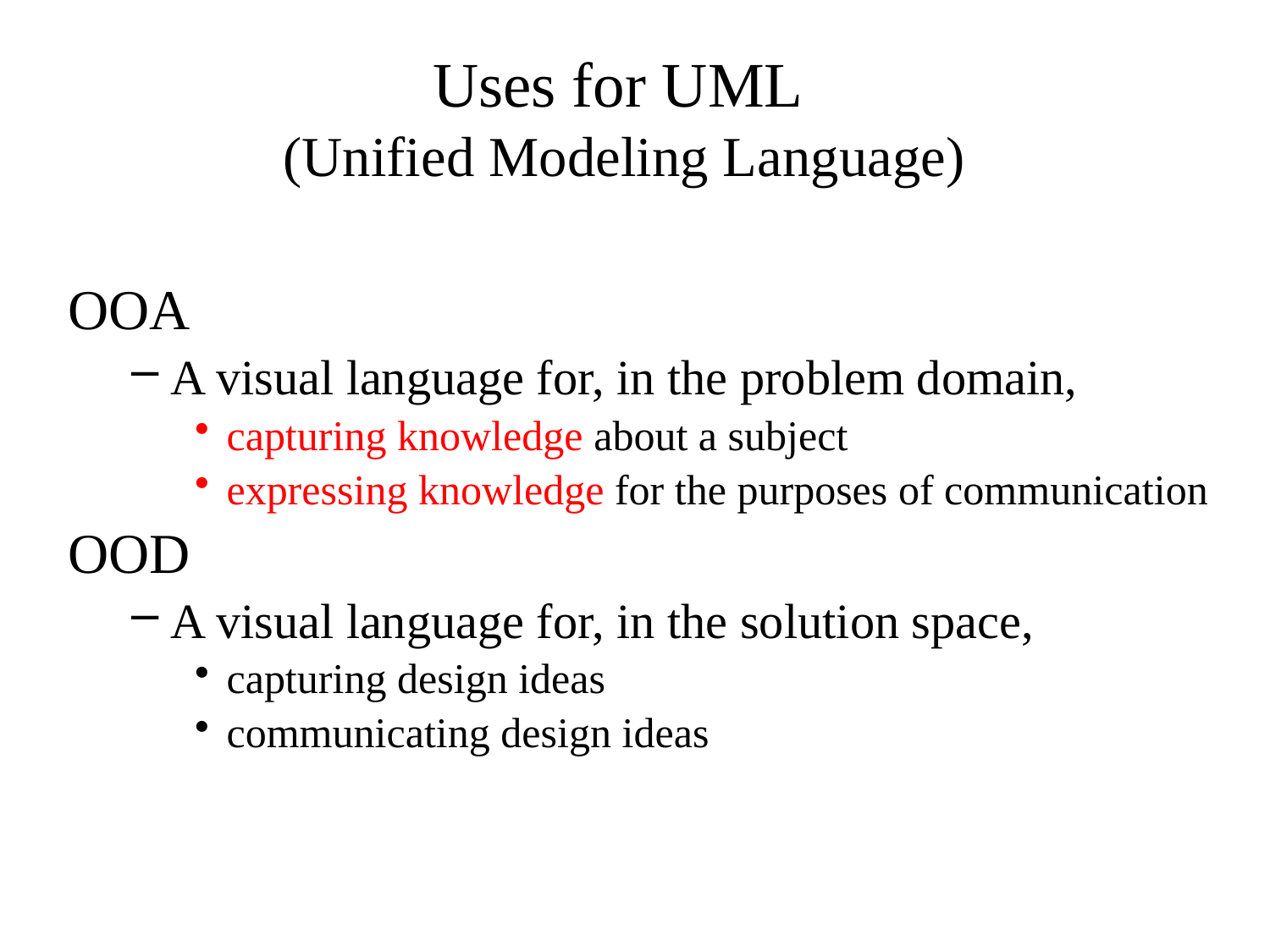

# Uses for UML (Unified Modeling Language)
OOA
A visual language for, in the problem domain,
capturing knowledge about a subject
expressing knowledge for the purposes of communication
OOD
A visual language for, in the solution space,
capturing design ideas
communicating design ideas